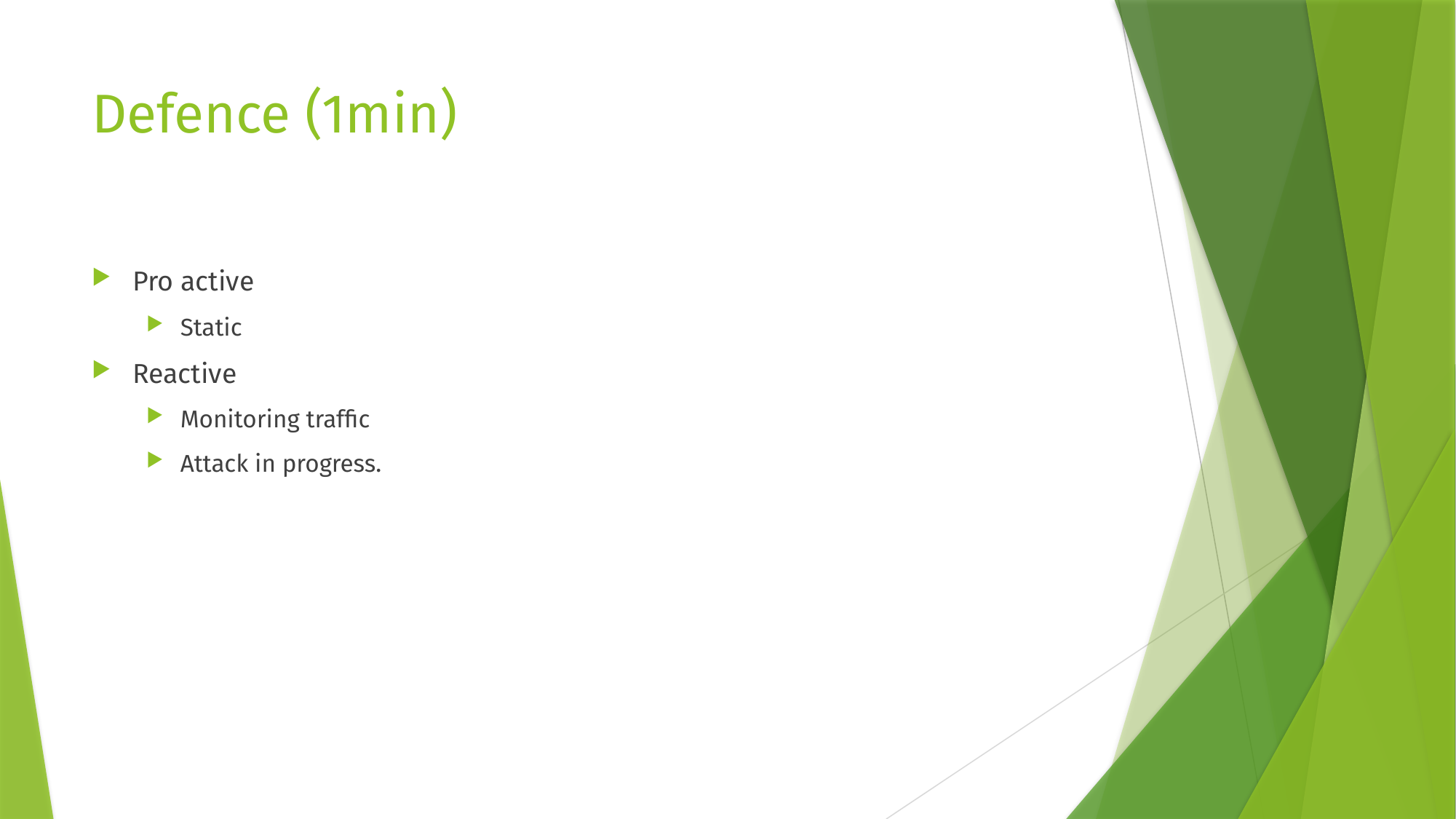

# Defence (1min)
Pro active
Static
Reactive
Monitoring traffic
Attack in progress.